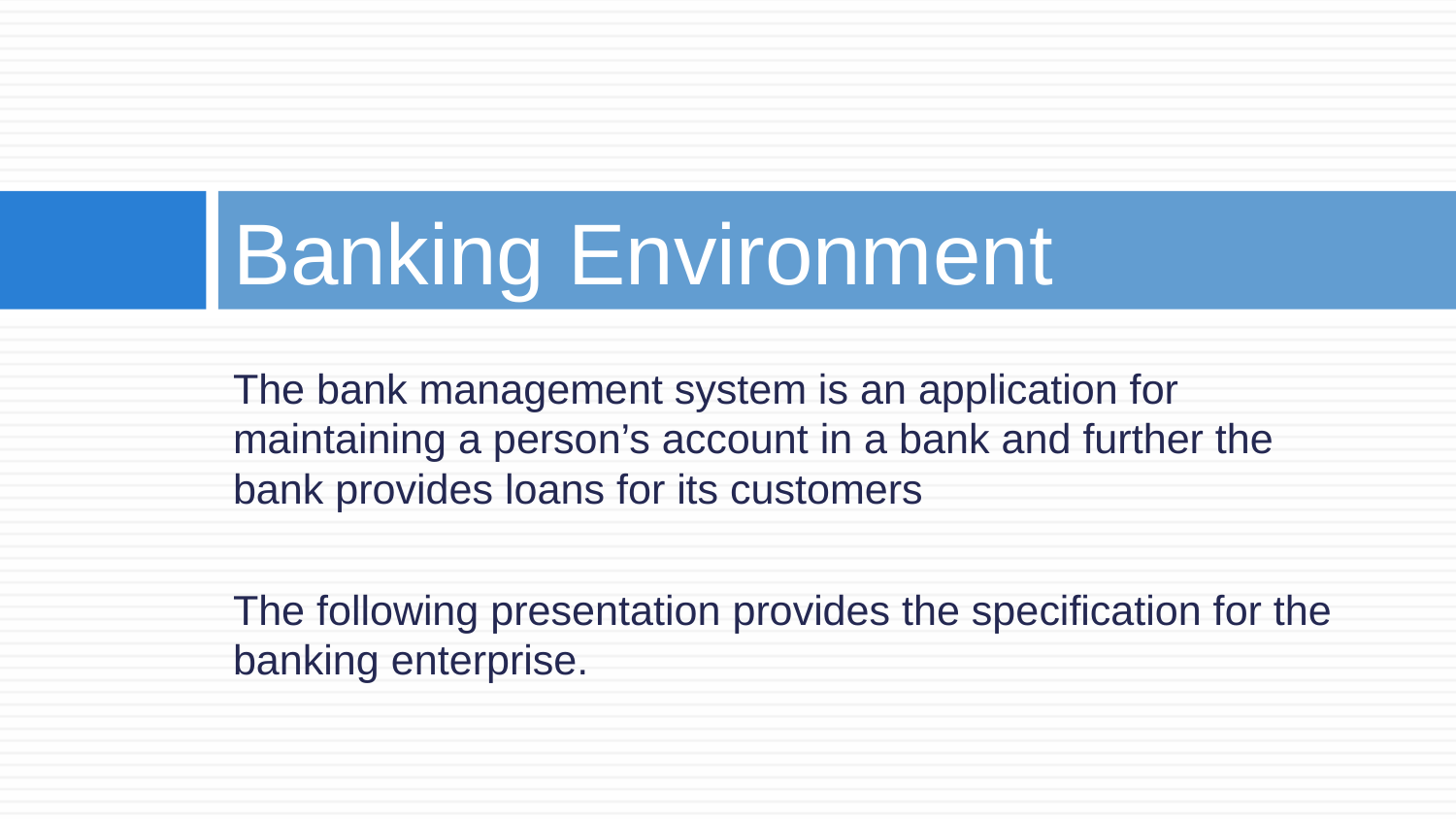

# Banking Environment
The bank management system is an application for maintaining a person’s account in a bank and further the bank provides loans for its customers

The following presentation provides the specification for the banking enterprise.